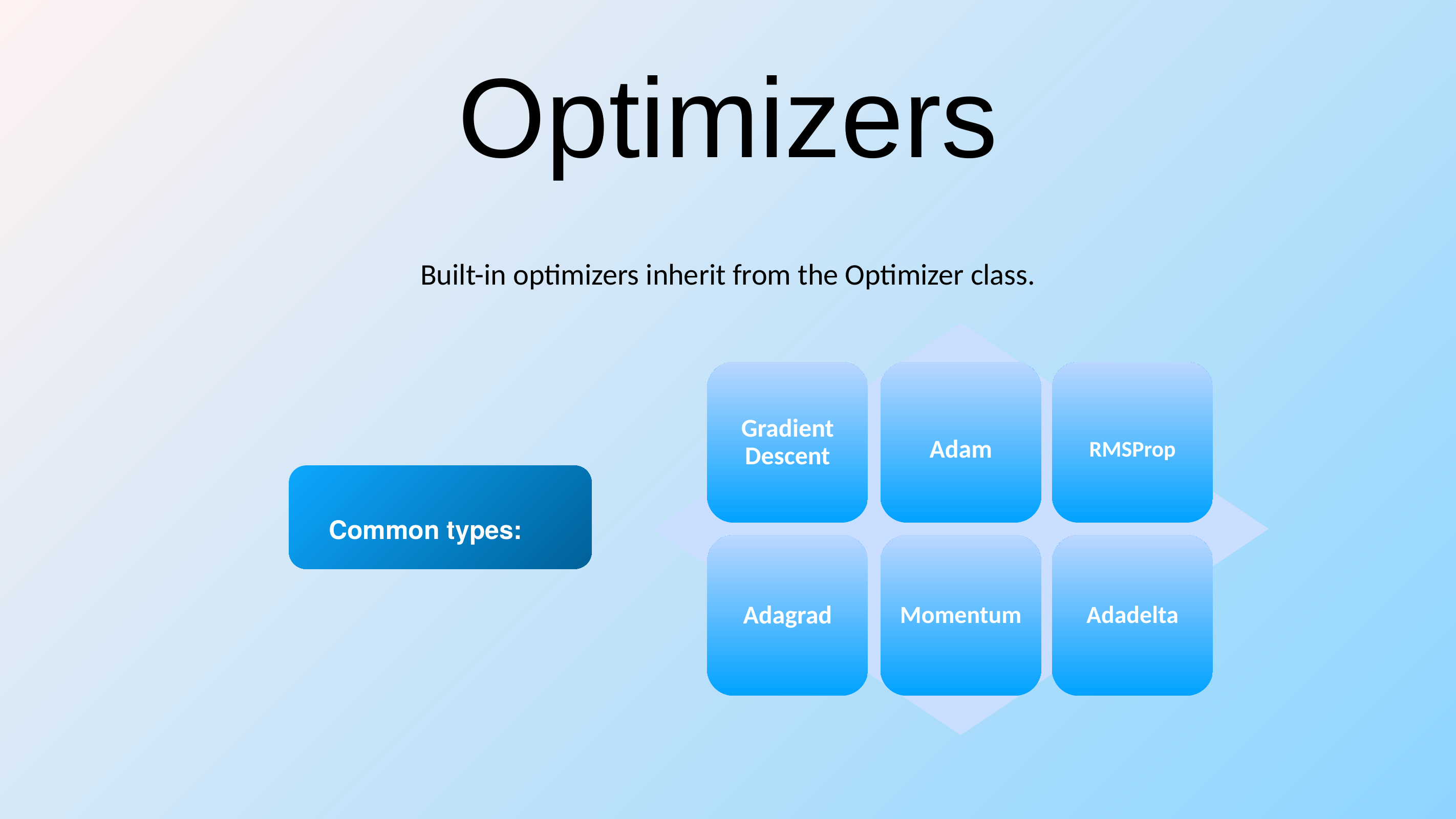

# Optimizers
Built-in optimizers inherit from the Optimizer class.

Gradient Descent

Adam

RMSProp

Adagrad

Momentum

Adadelta

Common types: